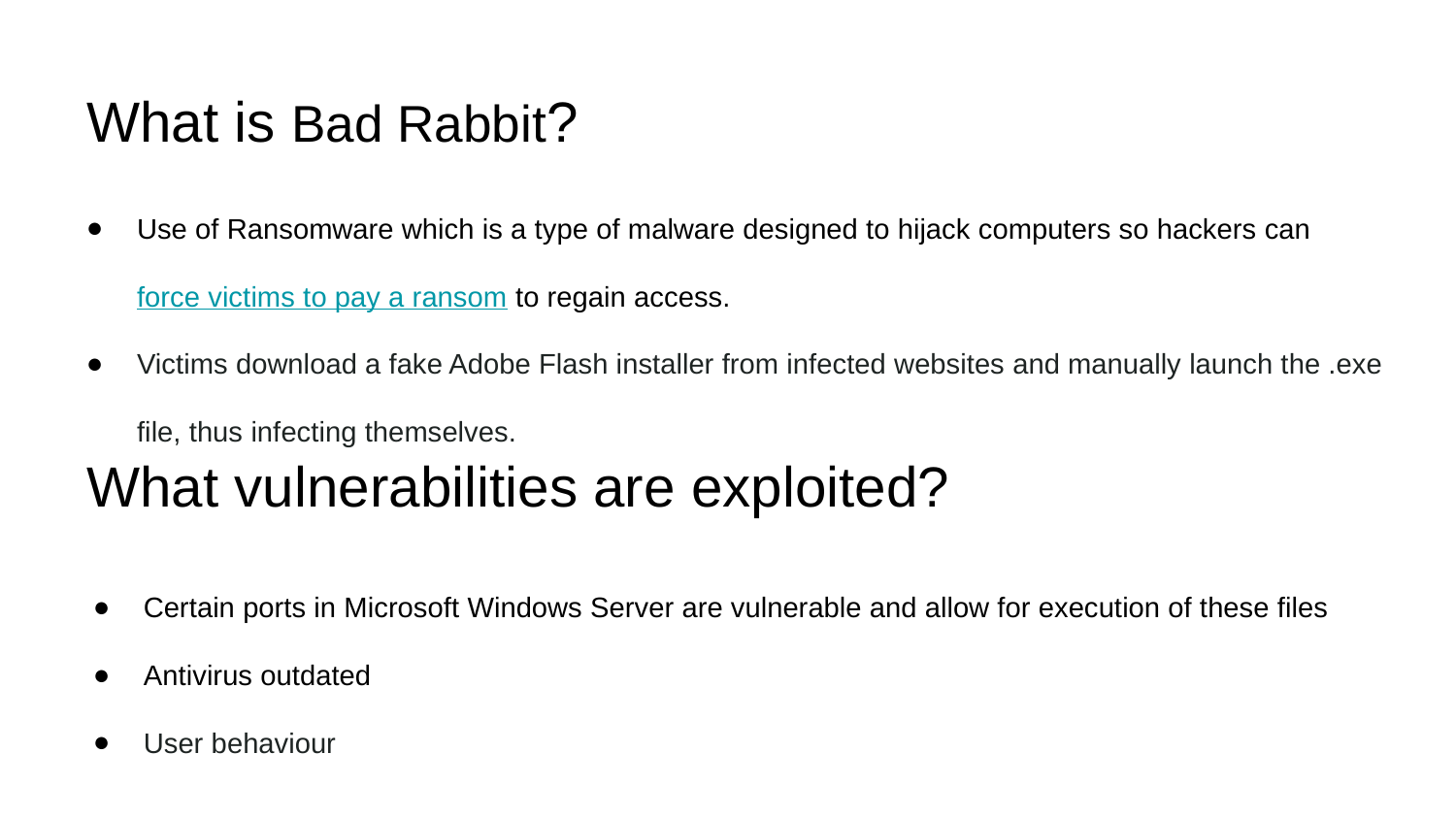

# What is Bad Rabbit?
Use of Ransomware which is a type of malware designed to hijack computers so hackers can force victims to pay a ransom to regain access.
Victims download a fake Adobe Flash installer from infected websites and manually launch the .exe file, thus infecting themselves.
What vulnerabilities are exploited?
Certain ports in Microsoft Windows Server are vulnerable and allow for execution of these files
Antivirus outdated
User behaviour